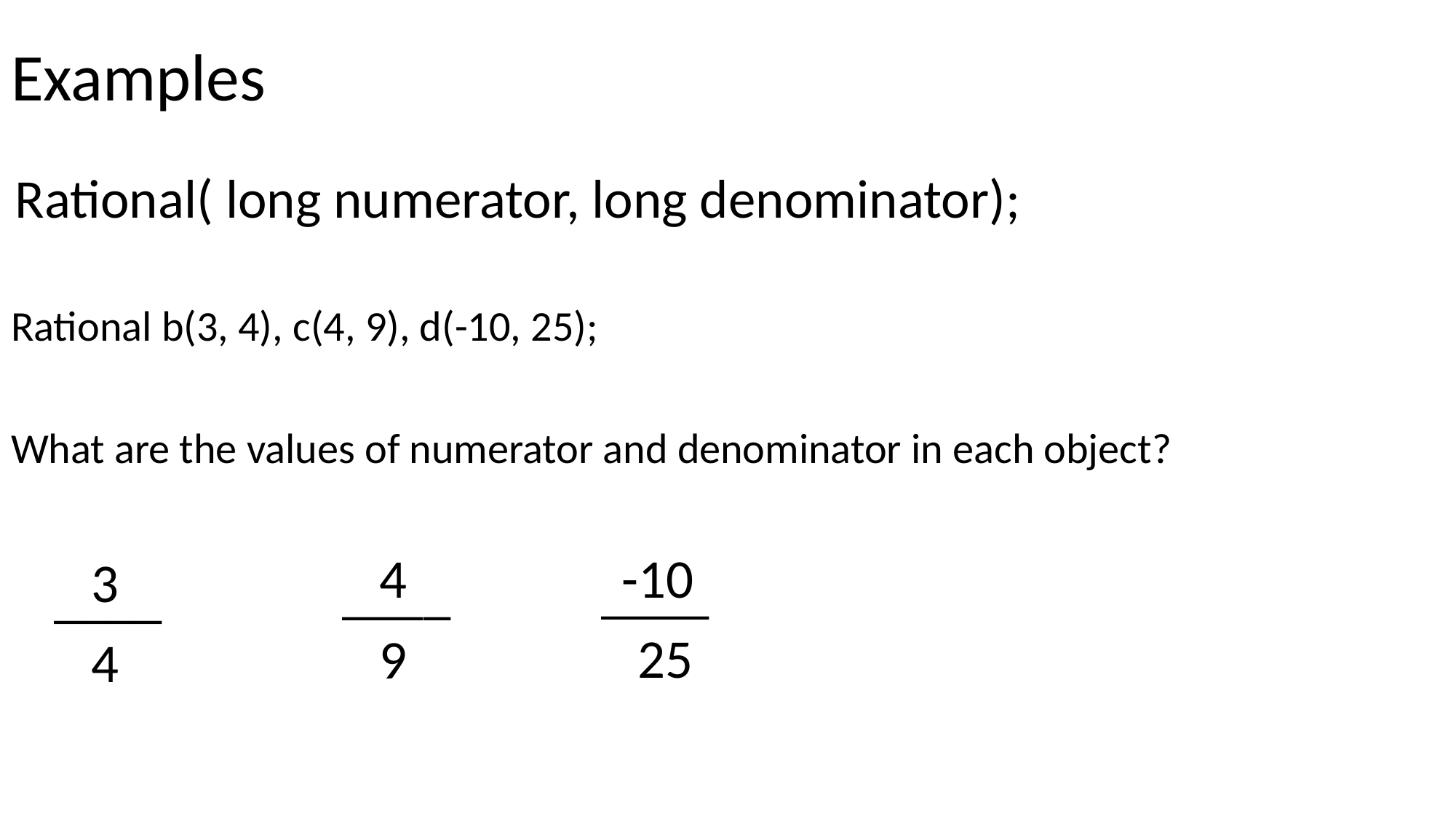

# Examples
Rational( long numerator, long denominator);
Rational b(3, 4), c(4, 9), d(-10, 25);

What are the values of numerator and denominator in each object?

-10
4
3
____
   25
____
   9
____
   4